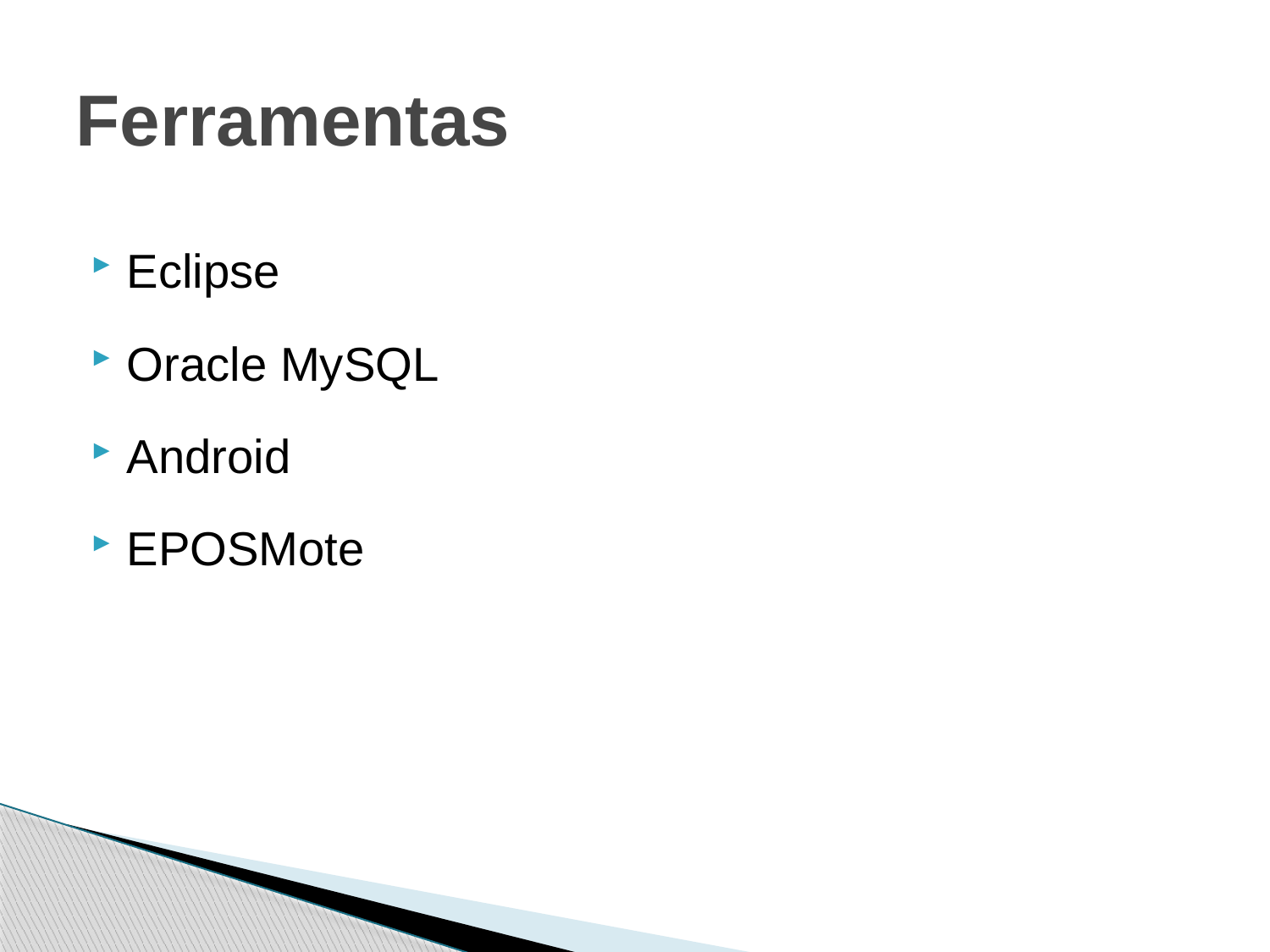

# Ferramentas
Eclipse
Oracle MySQL
Android
EPOSMote